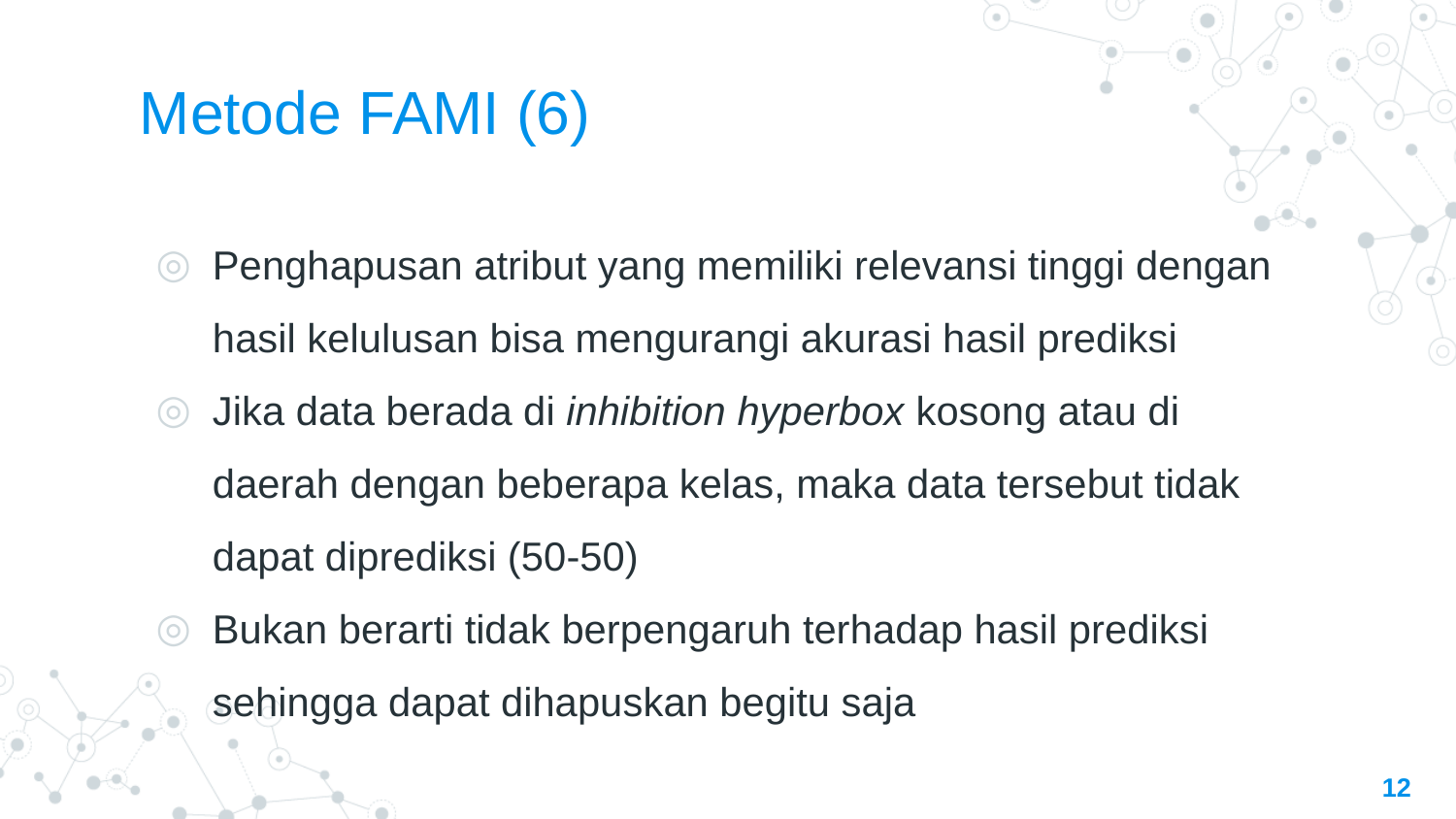

# Metode FAMI (6)
Penghapusan atribut yang memiliki relevansi tinggi dengan hasil kelulusan bisa mengurangi akurasi hasil prediksi
Jika data berada di inhibition hyperbox kosong atau di daerah dengan beberapa kelas, maka data tersebut tidak dapat diprediksi (50-50)
Bukan berarti tidak berpengaruh terhadap hasil prediksi sehingga dapat dihapuskan begitu saja
12